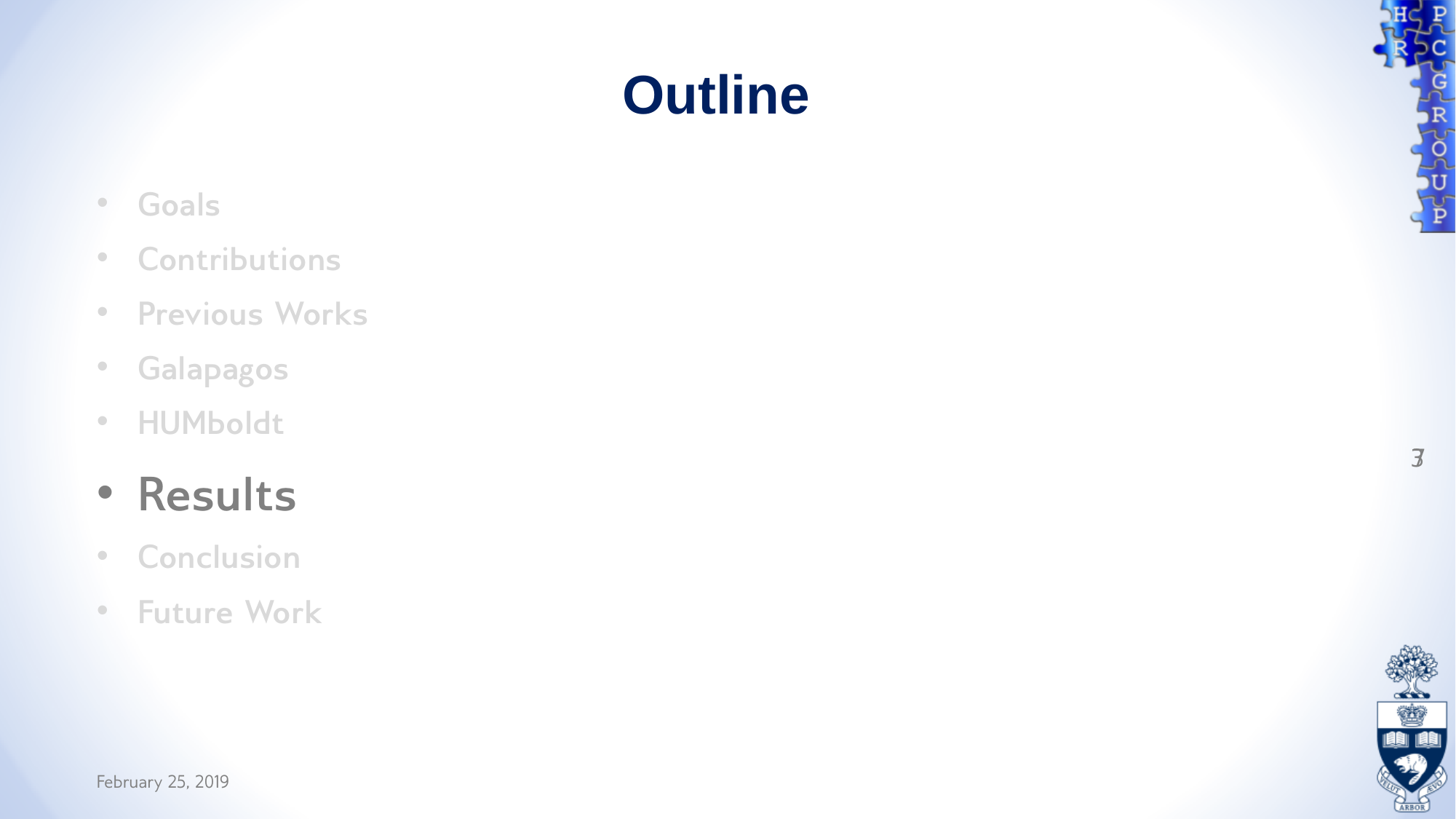

# Outline
Goals
Contributions
Previous Works
Galapagos
HUMboldt
Results
Conclusion
Future Work
37
February 25, 2019